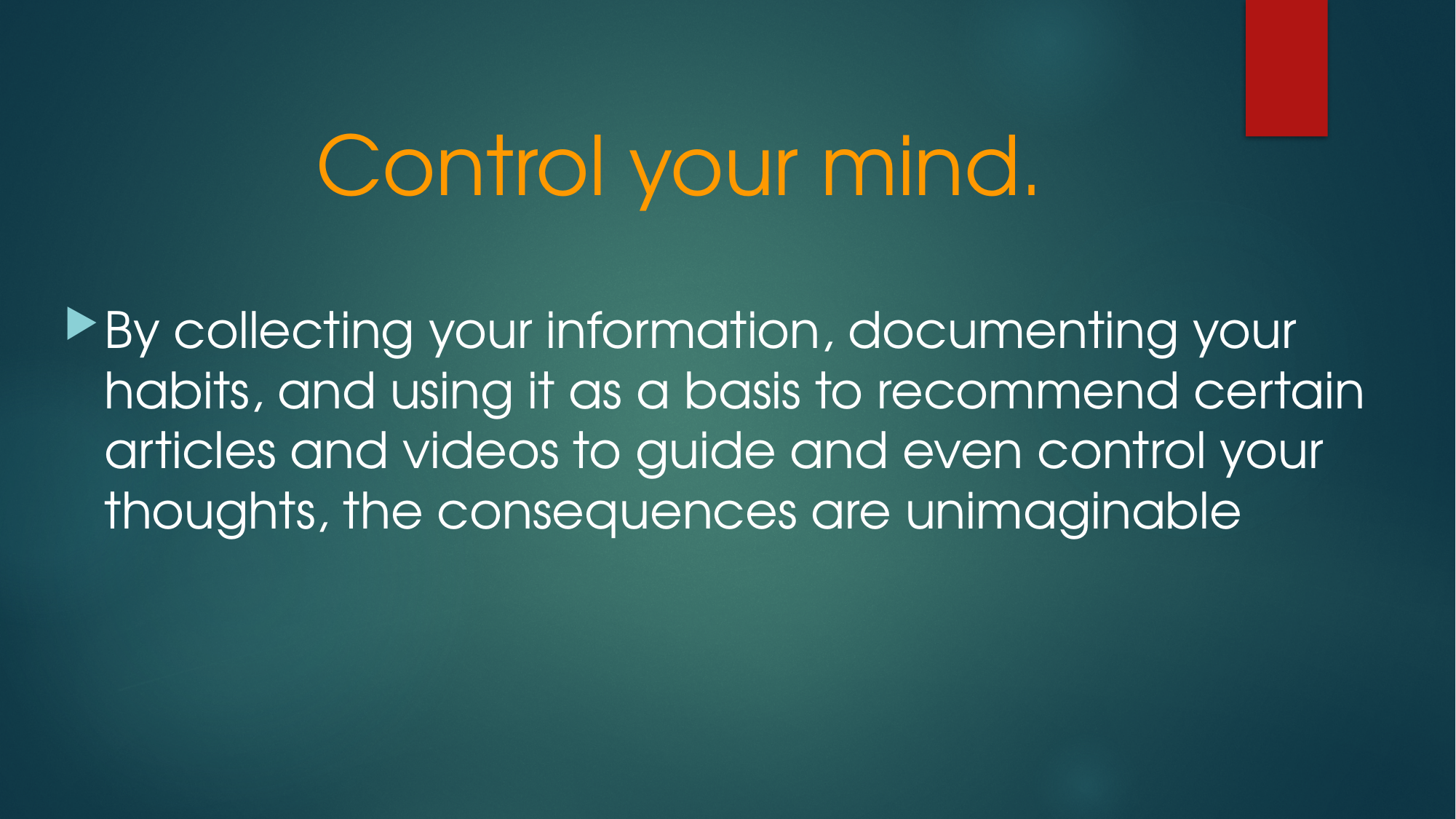

Control your mind.
By collecting your information, documenting your habits, and using it as a basis to recommend certain articles and videos to guide and even control your thoughts, the consequences are unimaginable